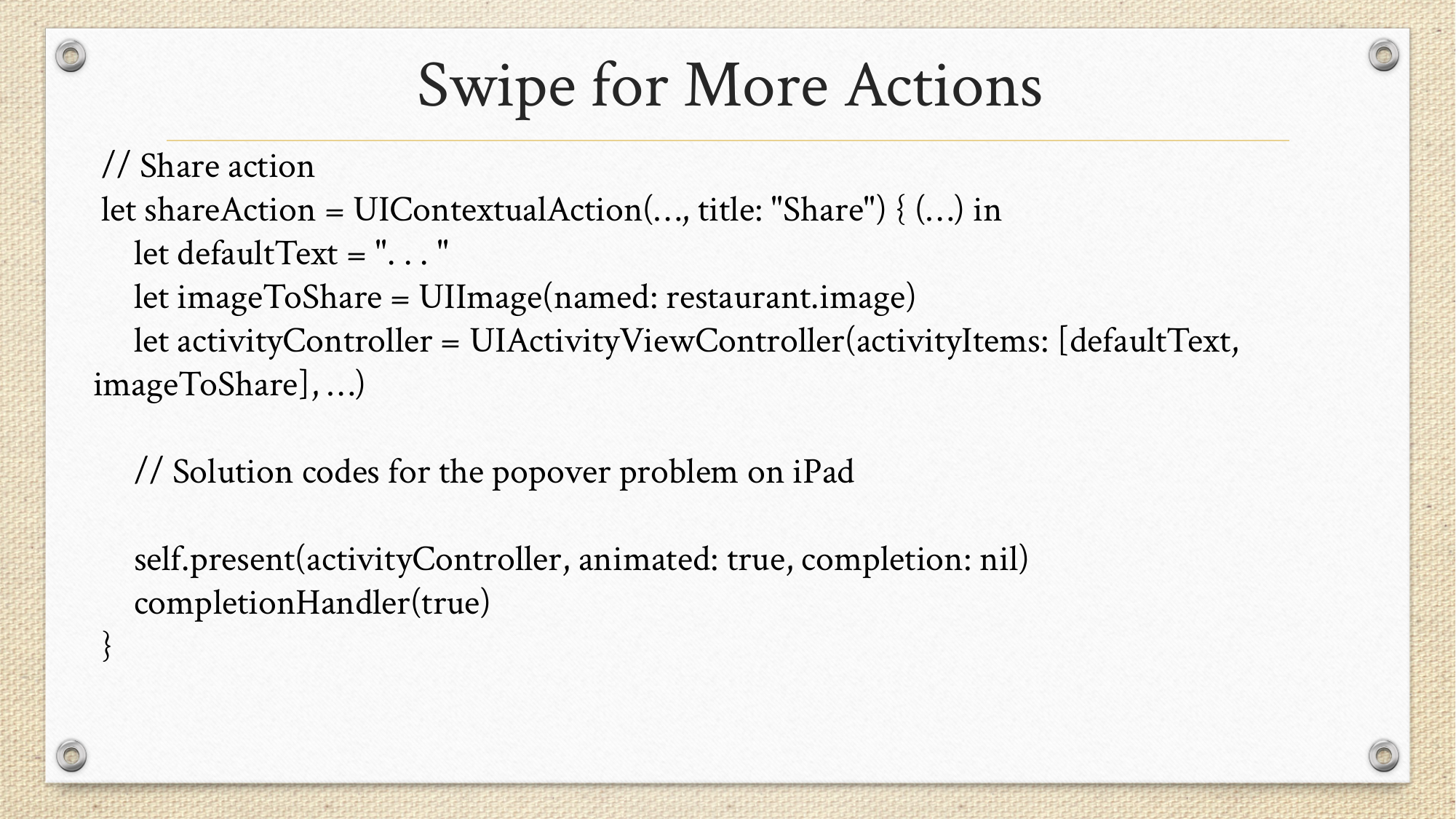

# Swipe for More Actions
 // Share action
 let shareAction = UIContextualAction(…, title: "Share") { (…) in
     let defaultText = ". . . "
     let imageToShare = UIImage(named: restaurant.image)
     let activityController = UIActivityViewController(activityItems: [defaultText, imageToShare], …)

     // Solution codes for the popover problem on iPad

     self.present(activityController, animated: true, completion: nil)
     completionHandler(true)
 }